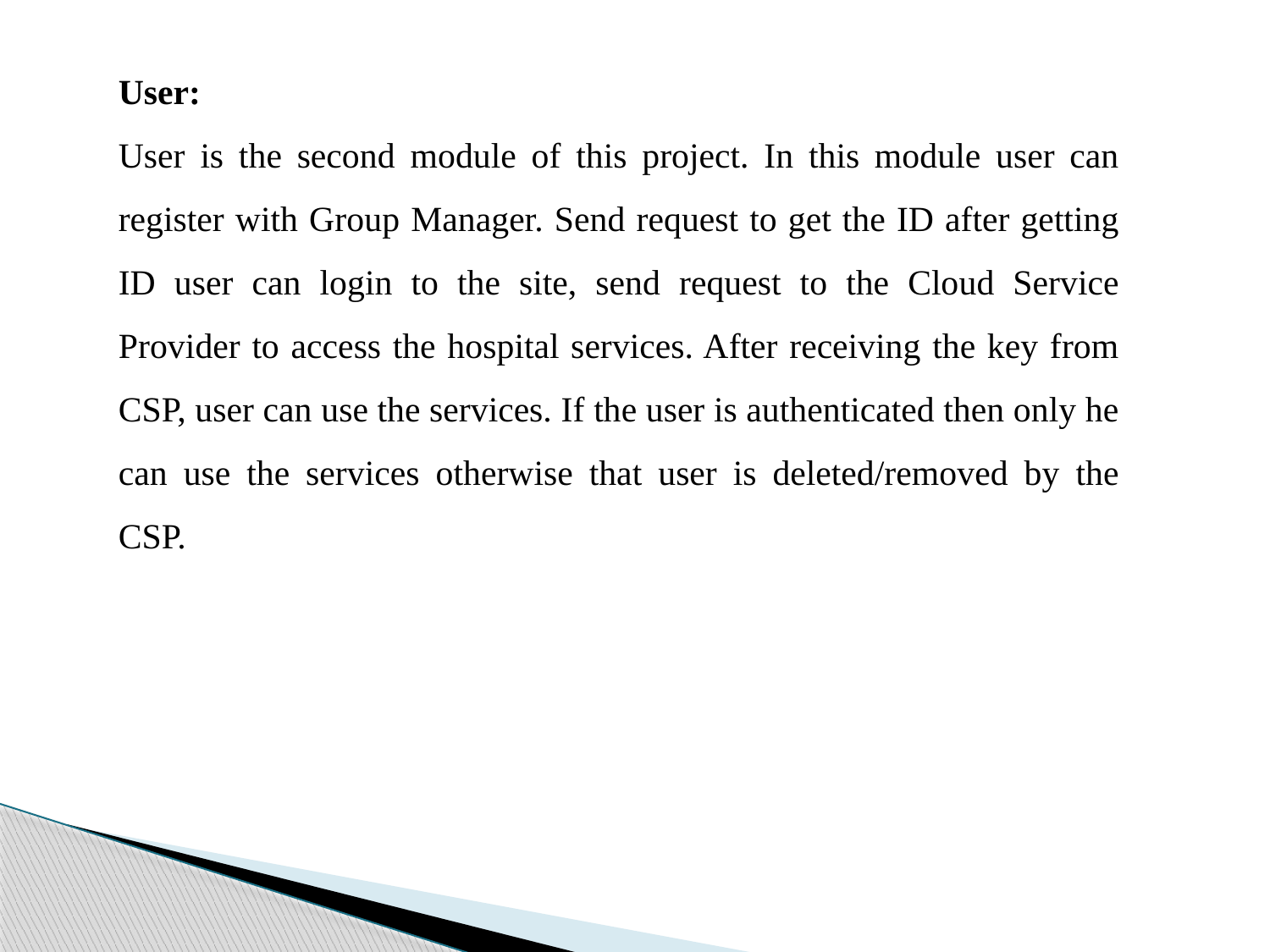

User:
User is the second module of this project. In this module user can register with Group Manager. Send request to get the ID after getting ID user can login to the site, send request to the Cloud Service Provider to access the hospital services. After receiving the key from CSP, user can use the services. If the user is authenticated then only he can use the services otherwise that user is deleted/removed by the CSP.